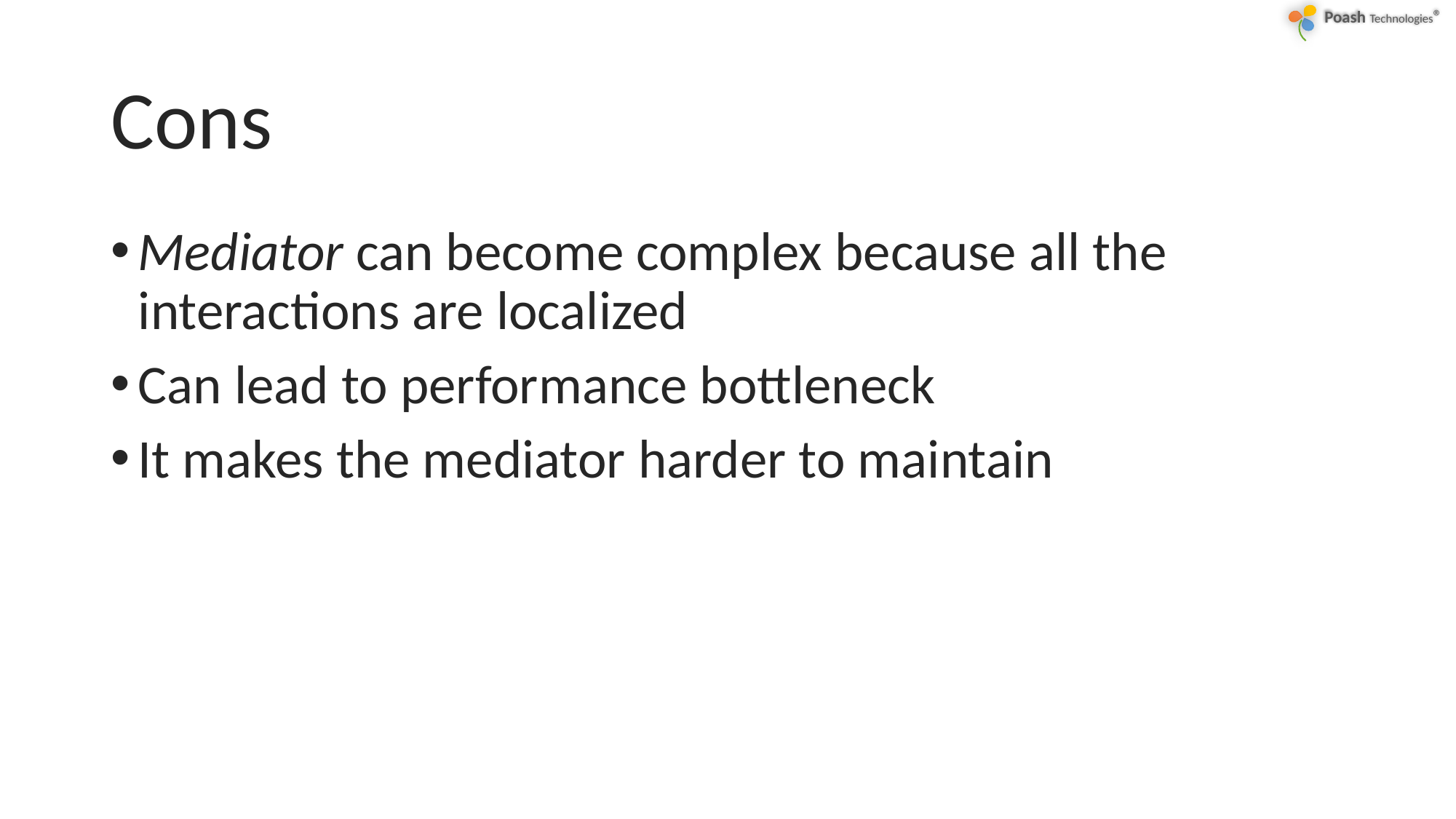

# Cons
Mediator can become complex because all the interactions are localized
Can lead to performance bottleneck
It makes the mediator harder to maintain